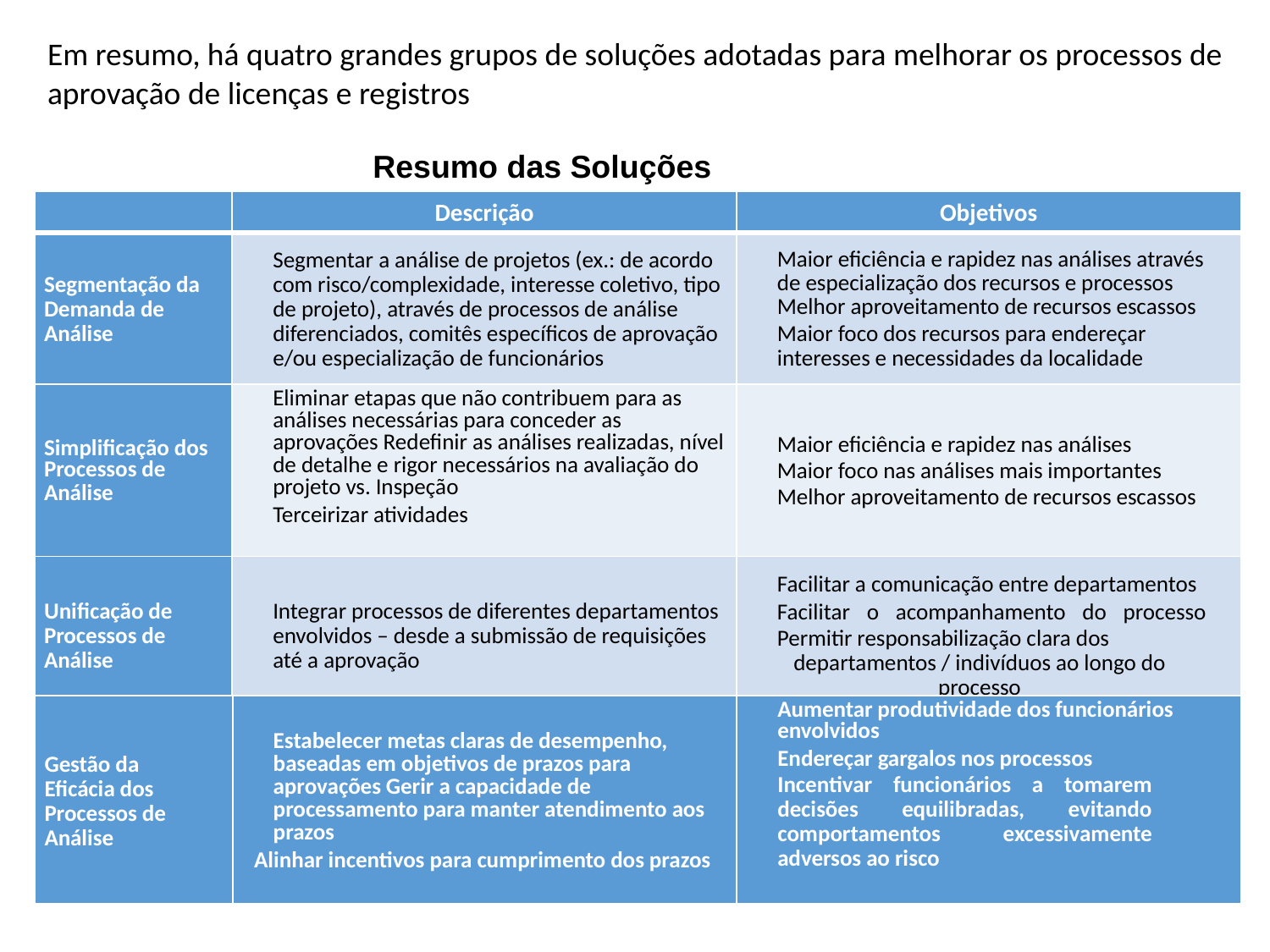

Em resumo, há quatro grandes grupos de soluções adotadas para melhorar os processos de aprovação de licenças e registros
Resumo das Soluções
|  | Descrição | Objetivos |
| --- | --- | --- |
| Segmentação da Demanda de Análise | Segmentar a análise de projetos (ex.: de acordo com risco/complexidade, interesse coletivo, tipo de projeto), através de processos de análise diferenciados, comitês específicos de aprovação e/ou especialização de funcionários | Maior eficiência e rapidez nas análises através de especialização dos recursos e processos Melhor aproveitamento de recursos escassos Maior foco dos recursos para endereçar interesses e necessidades da localidade |
| Simplificação dos Processos de Análise | Eliminar etapas que não contribuem para as análises necessárias para conceder as aprovações Redefinir as análises realizadas, nível de detalhe e rigor necessários na avaliação do projeto vs. Inspeção Terceirizar atividades | Maior eficiência e rapidez nas análises Maior foco nas análises mais importantes Melhor aproveitamento de recursos escassos |
| Unificação de Processos de Análise | Integrar processos de diferentes departamentos envolvidos – desde a submissão de requisições até a aprovação | Facilitar a comunicação entre departamentos Facilitar o acompanhamento do processo Permitir responsabilização clara dos departamentos / indivíduos ao longo do processo |
| Gestão da Eficácia dos Processos de Análise | Estabelecer metas claras de desempenho, baseadas em objetivos de prazos para aprovações Gerir a capacidade de processamento para manter atendimento aos prazos Alinhar incentivos para cumprimento dos prazos | Aumentar produtividade dos funcionários envolvidos Endereçar gargalos nos processos Incentivar funcionários a tomarem decisões equilibradas, evitando comportamentos excessivamente adversos ao risco |
| --- | --- | --- |